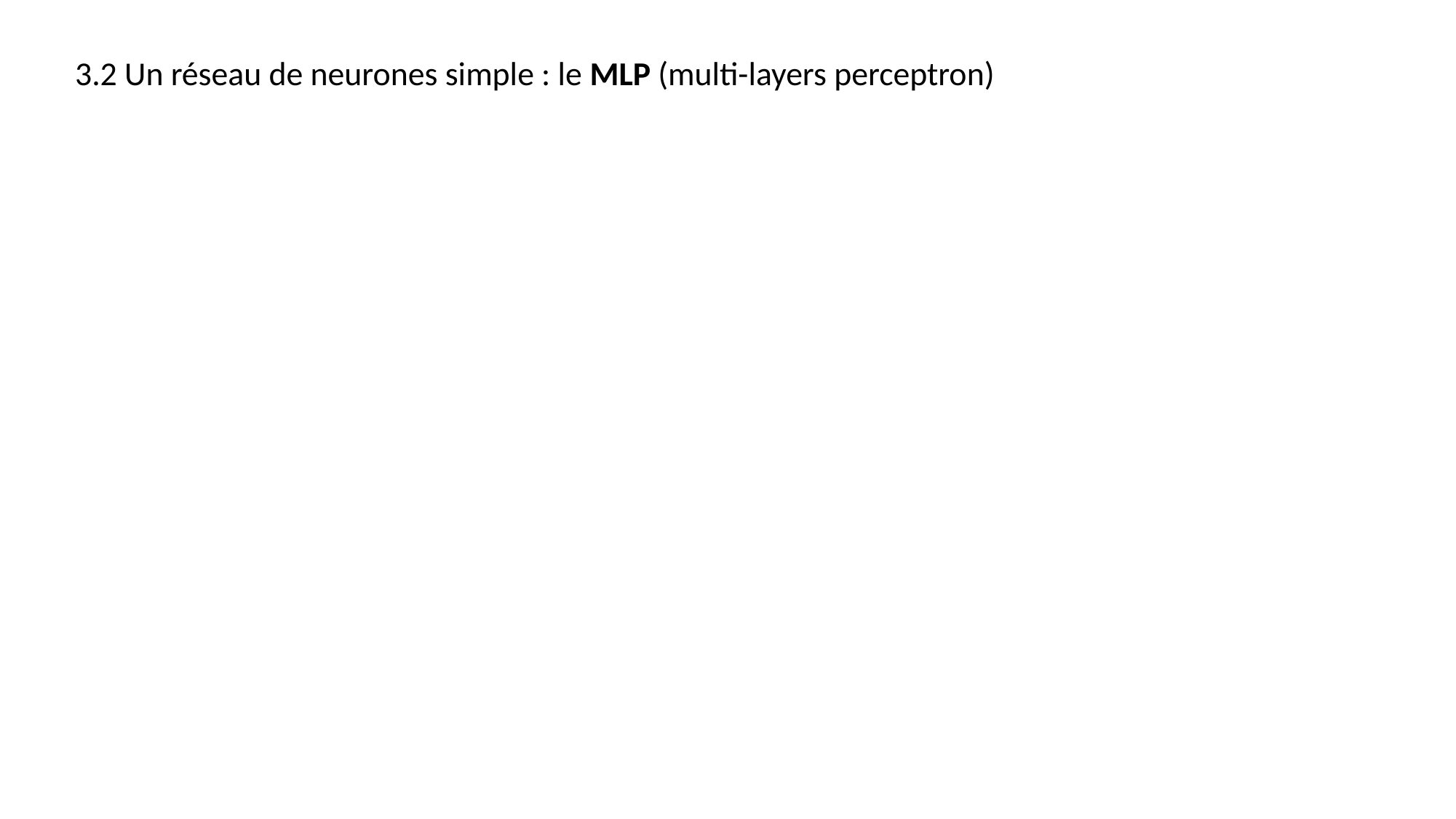

3.2 Un réseau de neurones simple : le MLP (multi-layers perceptron)